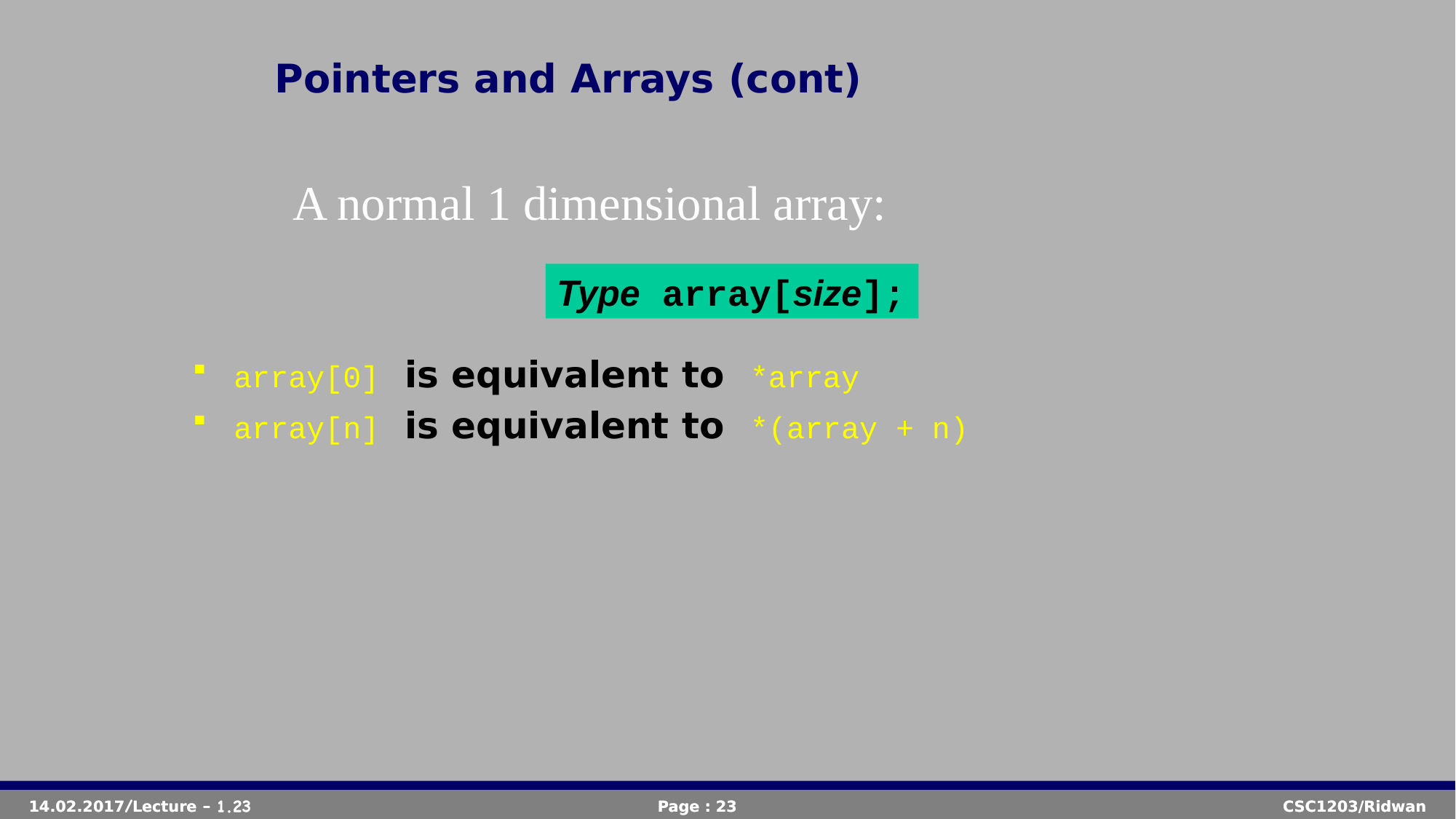

# Pointers and Arrays (cont)
A normal 1 dimensional array:
Type array[size];
array[0]  is equivalent to  *array
array[n]  is equivalent to  *(array + n)